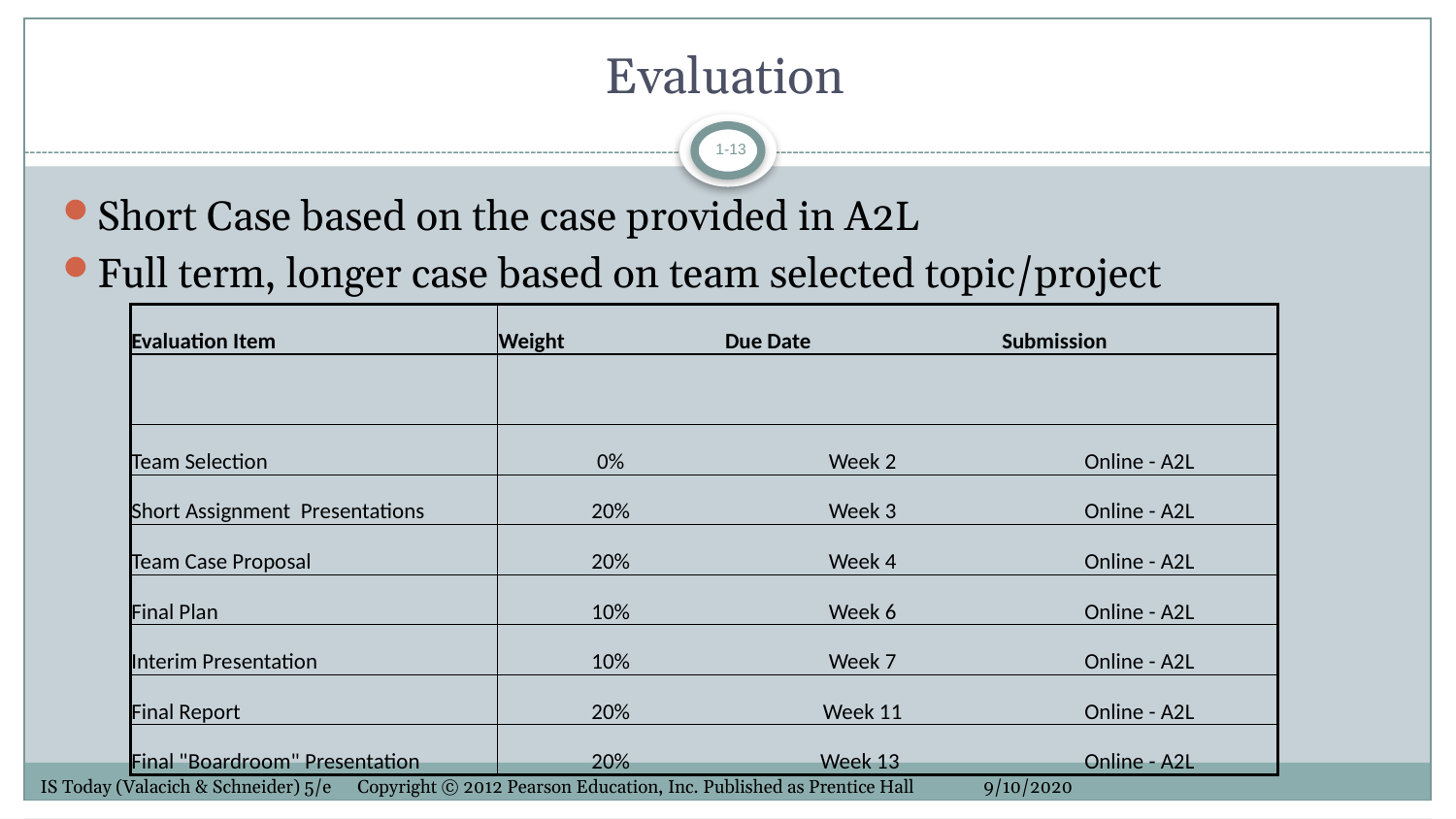

# Evaluation
1-13
Short Case based on the case provided in A2L
Full term, longer case based on team selected topic/project
| Evaluation Item | Weight | Due Date | Submission |
| --- | --- | --- | --- |
|  |  |  |  |
| Team Selection | 0% | Week 2 | Online - A2L |
| Short Assignment Presentations | 20% | Week 3 | Online - A2L |
| Team Case Proposal | 20% | Week 4 | Online - A2L |
| Final Plan | 10% | Week 6 | Online - A2L |
| Interim Presentation | 10% | Week 7 | Online - A2L |
| Final Report | 20% | Week 11 | Online - A2L |
| Final "Boardroom" Presentation | 20% | Week 13 | Online - A2L |